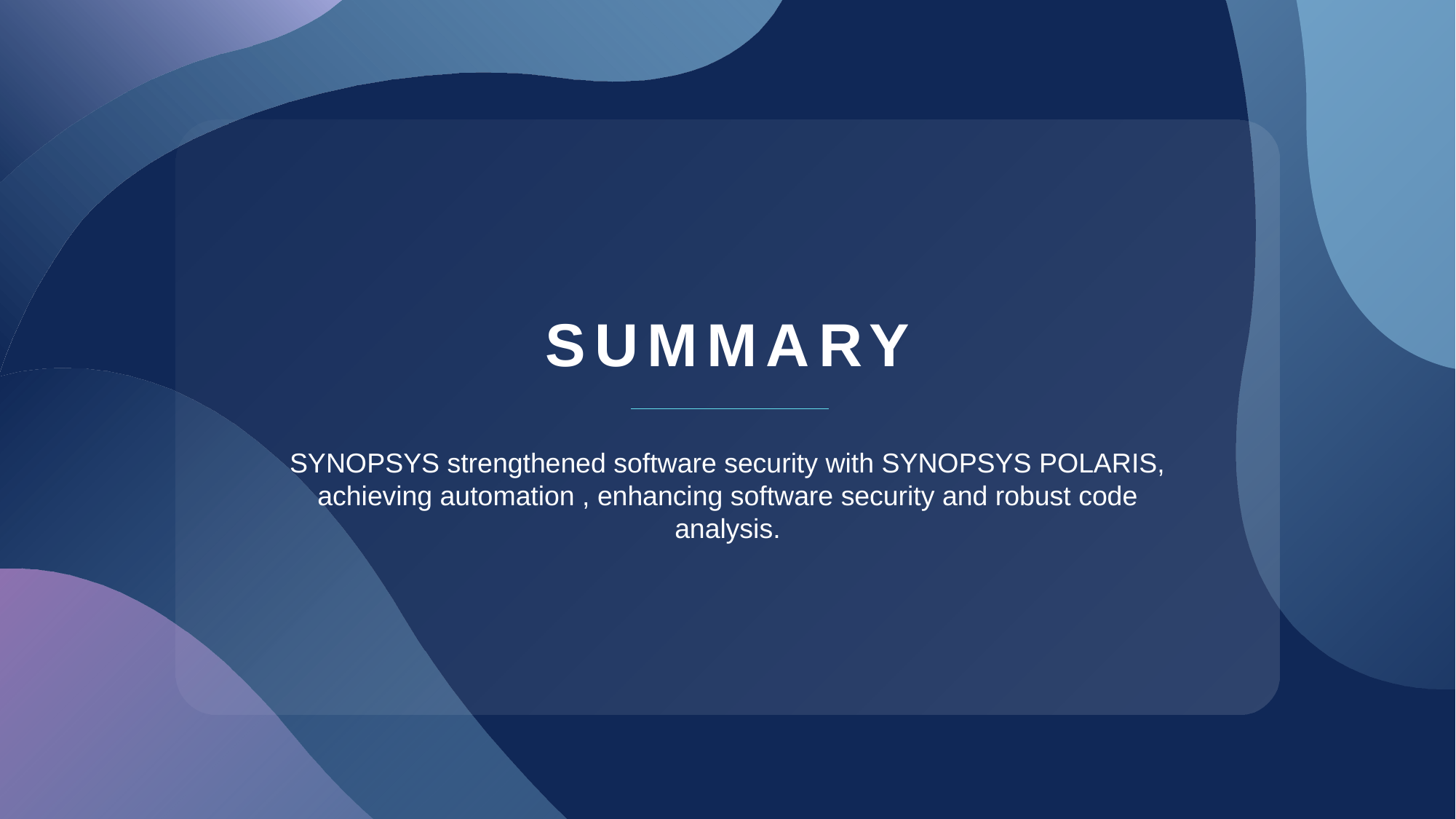

# SUMMARY
SYNOPSYS strengthened software security with SYNOPSYS POLARIS, achieving automation , enhancing software security and robust code analysis.